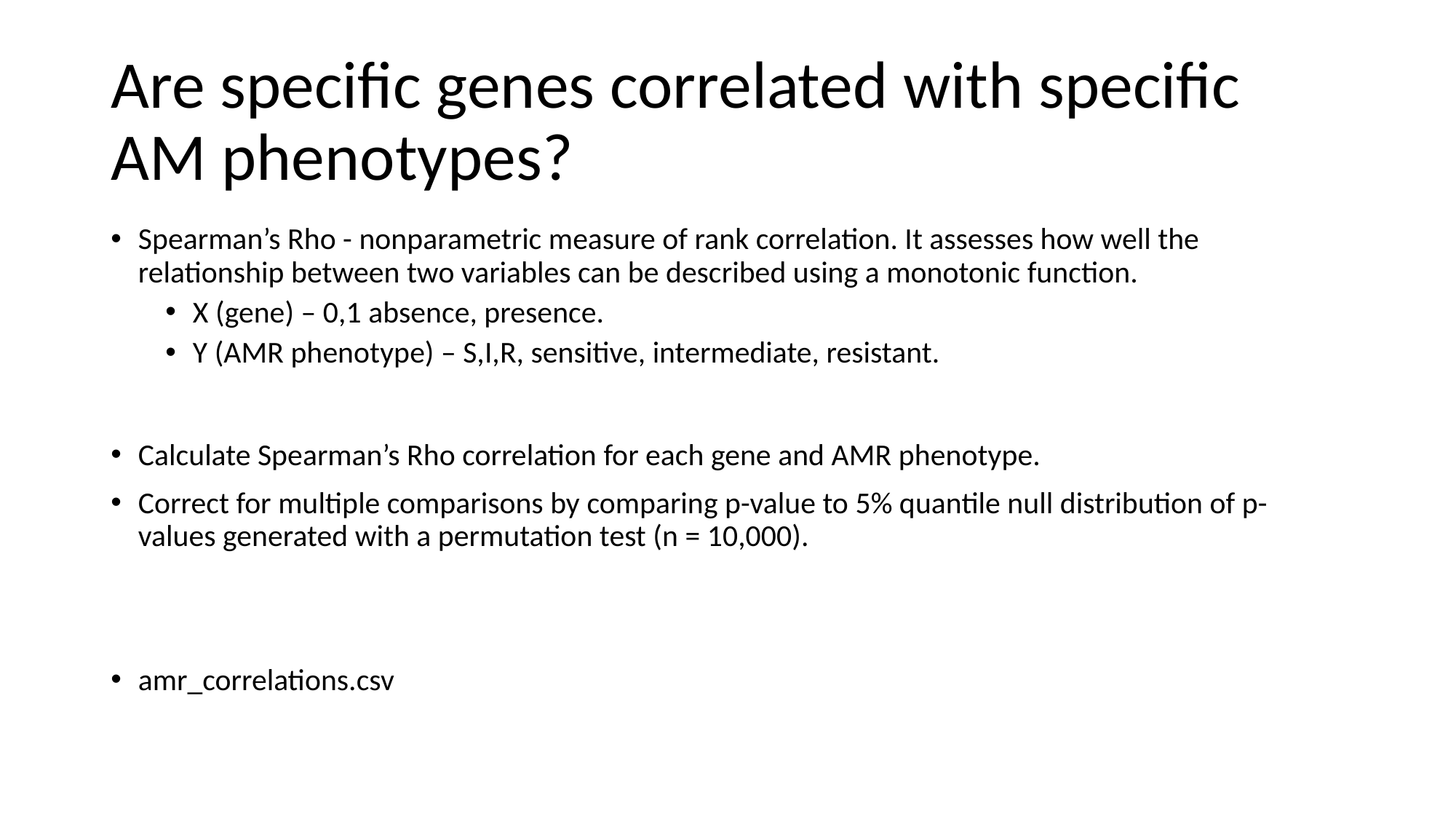

# Are specific genes correlated with specific AM phenotypes?
Spearman’s Rho - nonparametric measure of rank correlation. It assesses how well the relationship between two variables can be described using a monotonic function.
X (gene) – 0,1 absence, presence.
Y (AMR phenotype) – S,I,R, sensitive, intermediate, resistant.

Calculate Spearman’s Rho correlation for each gene and AMR phenotype.
Correct for multiple comparisons by comparing p-value to 5% quantile null distribution of p-values generated with a permutation test (n = 10,000).

amr_correlations.csv